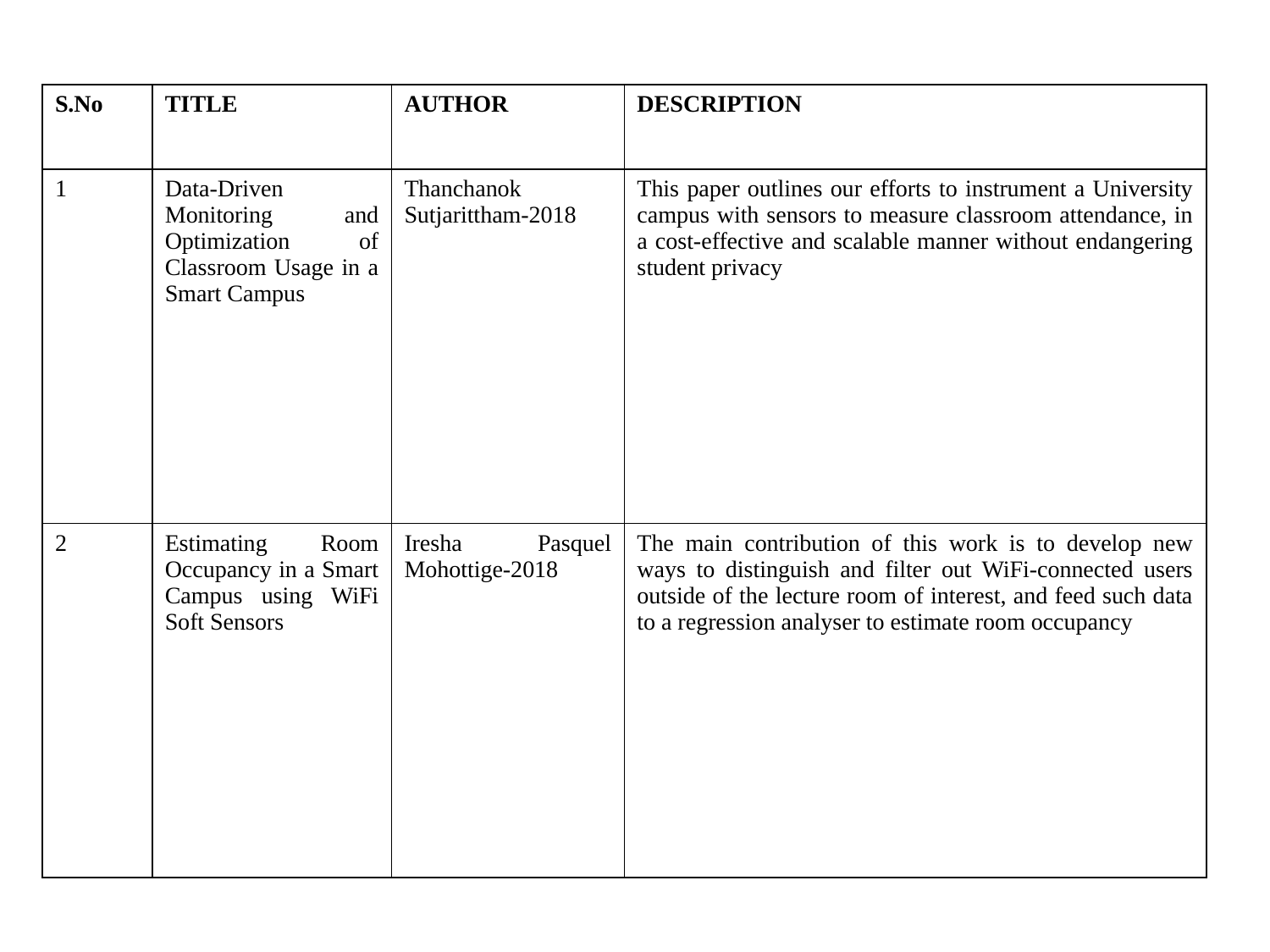

| S.No | TITLE | AUTHOR | DESCRIPTION |
| --- | --- | --- | --- |
| 1 | Data-Driven Monitoring and Optimization of Classroom Usage in a Smart Campus | Thanchanok Sutjarittham-2018 | This paper outlines our efforts to instrument a University campus with sensors to measure classroom attendance, in a cost-effective and scalable manner without endangering student privacy |
| 2 | Estimating Room Occupancy in a Smart Campus using WiFi Soft Sensors | Iresha Pasquel Mohottige-2018 | The main contribution of this work is to develop new ways to distinguish and filter out WiFi-connected users outside of the lecture room of interest, and feed such data to a regression analyser to estimate room occupancy |